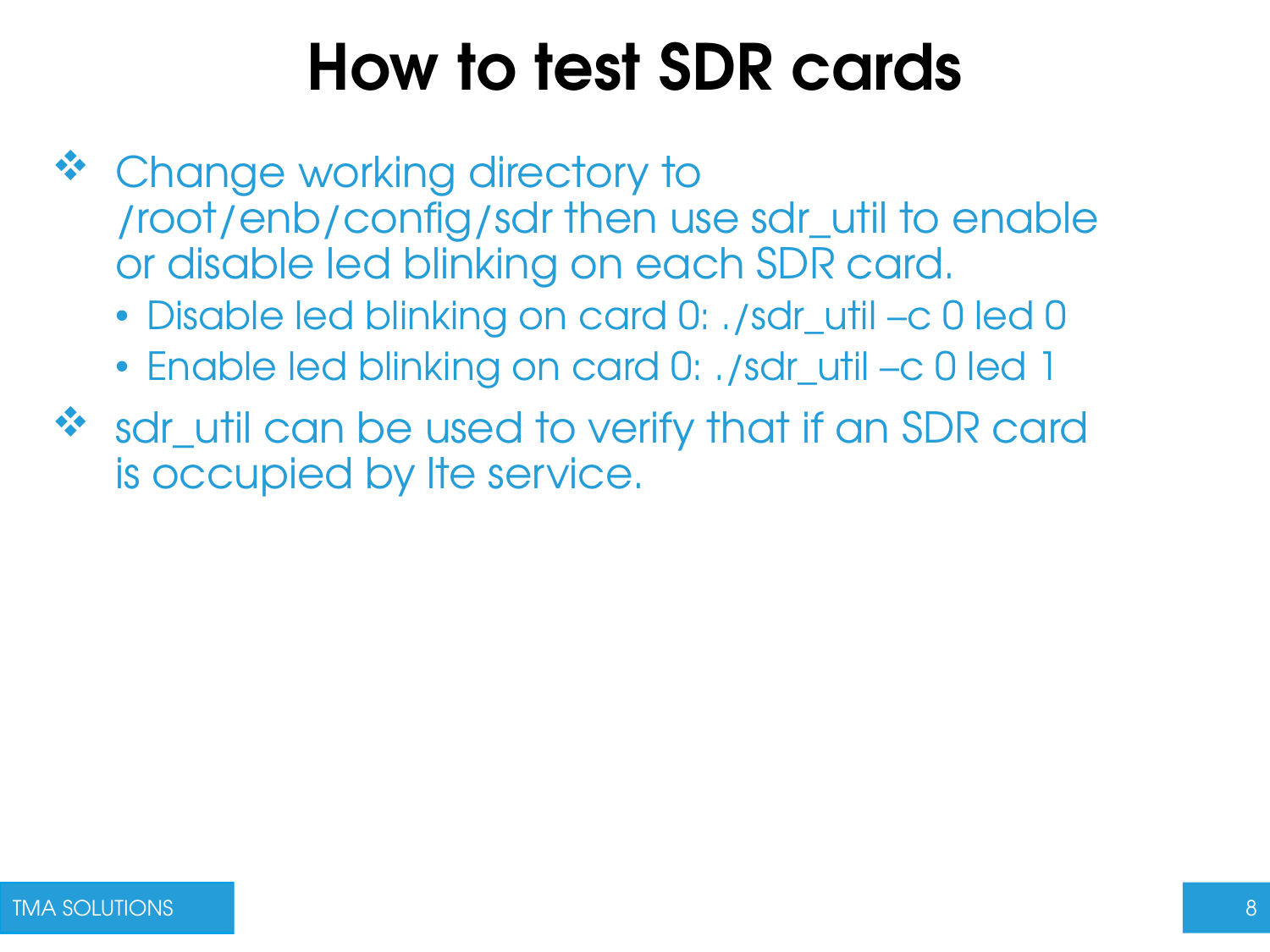

# How to test SDR cards
Change working directory to /root/enb/config/sdr then use sdr_util to enable or disable led blinking on each SDR card.
Disable led blinking on card 0: ./sdr_util –c 0 led 0
Enable led blinking on card 0: ./sdr_util –c 0 led 1
sdr_util can be used to verify that if an SDR card is occupied by lte service.

8